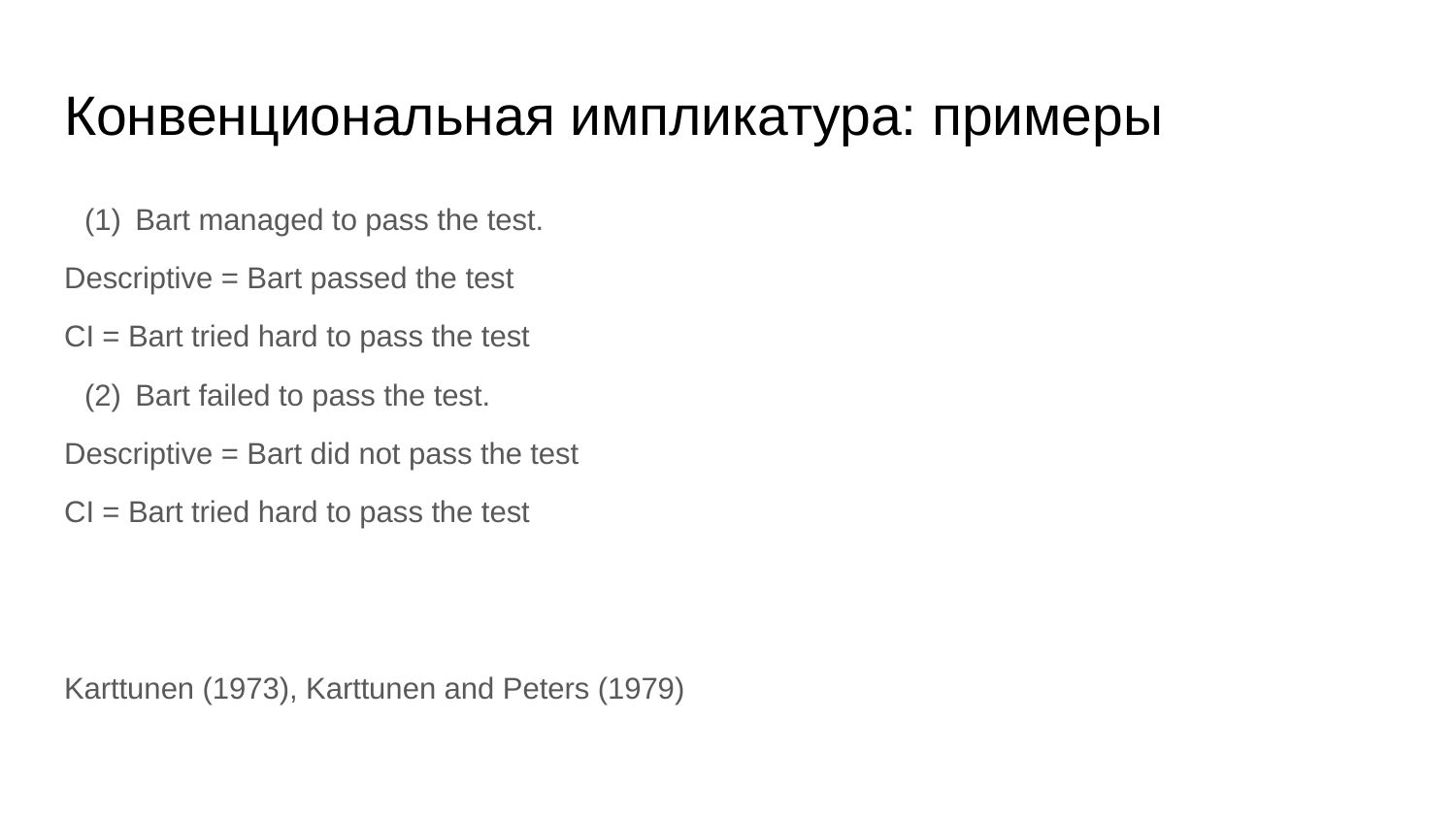

# Конвенциональная импликатура: примеры
Bart managed to pass the test.
Descriptive = Bart passed the test
CI = Bart tried hard to pass the test
Bart failed to pass the test.
Descriptive = Bart did not pass the test
CI = Bart tried hard to pass the test

Karttunen (1973), Karttunen and Peters (1979)